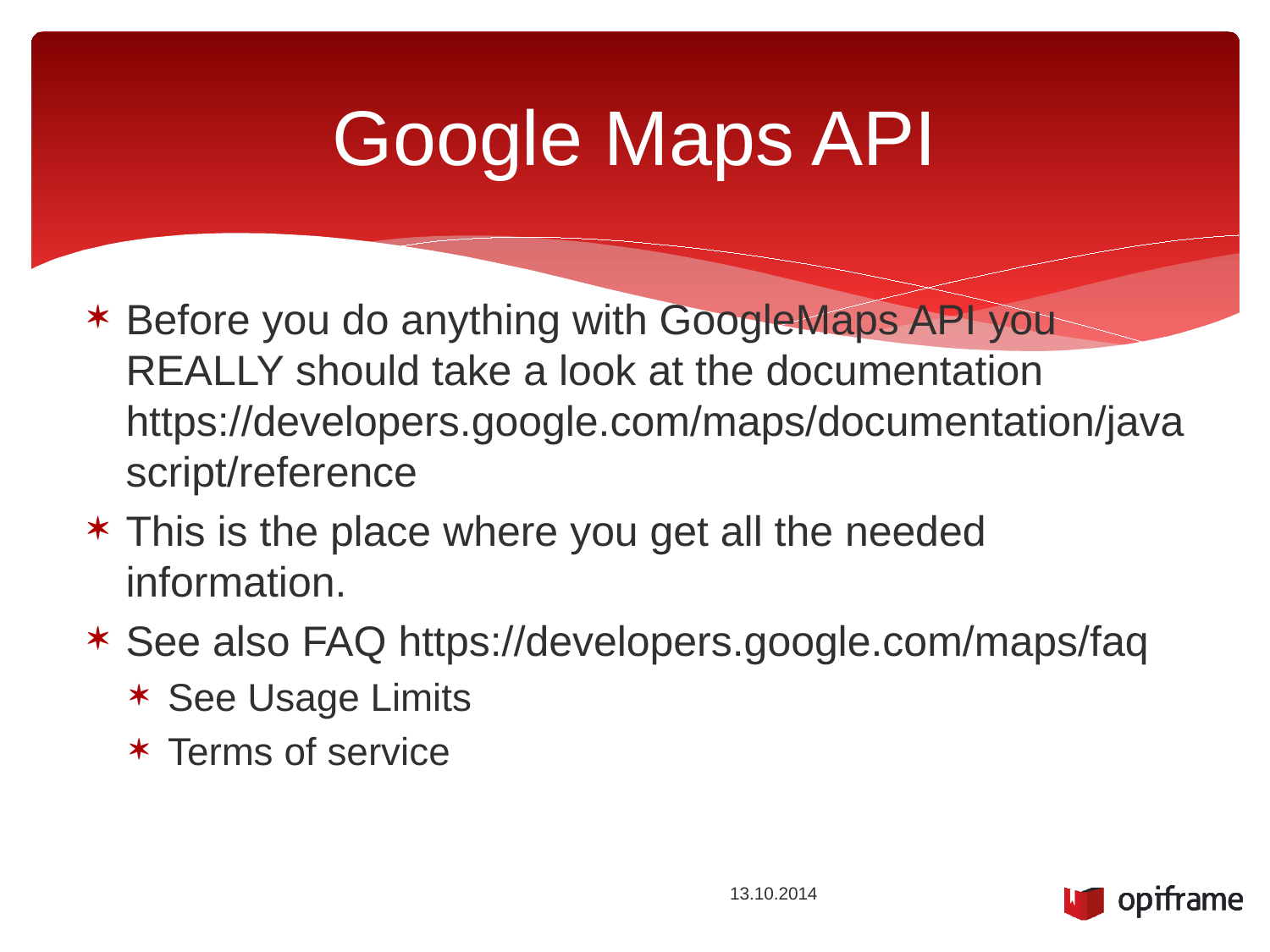

# Google Maps API
Before you do anything with GoogleMaps API you REALLY should take a look at the documentation https://developers.google.com/maps/documentation/javascript/reference
This is the place where you get all the needed information.
See also FAQ https://developers.google.com/maps/faq
See Usage Limits
Terms of service

13.10.2014